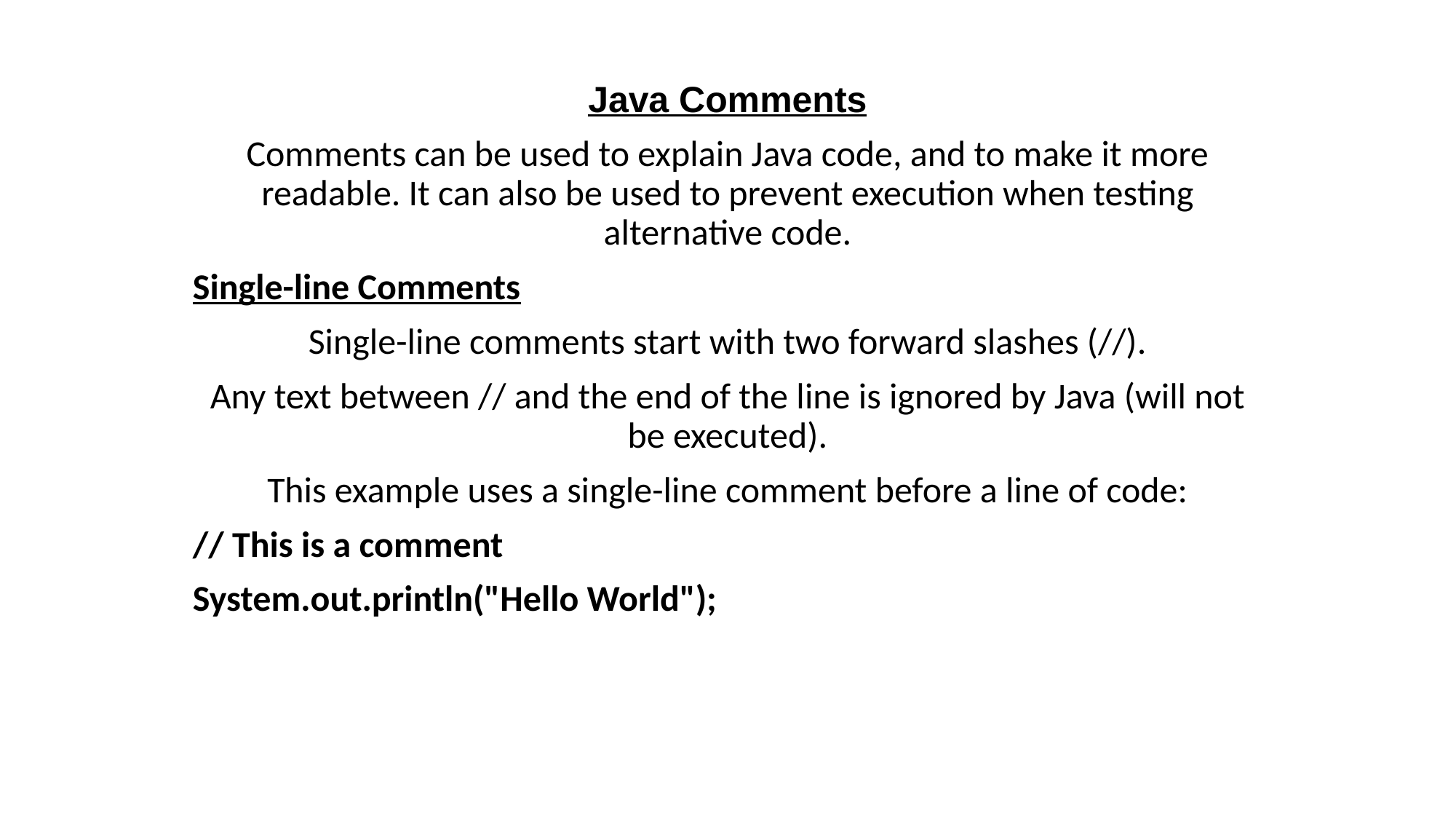

Java Comments
Comments can be used to explain Java code, and to make it more readable. It can also be used to prevent execution when testing alternative code.
Single-line Comments
Single-line comments start with two forward slashes (//).
Any text between // and the end of the line is ignored by Java (will not be executed).
This example uses a single-line comment before a line of code:
// This is a comment
System.out.println("Hello World");